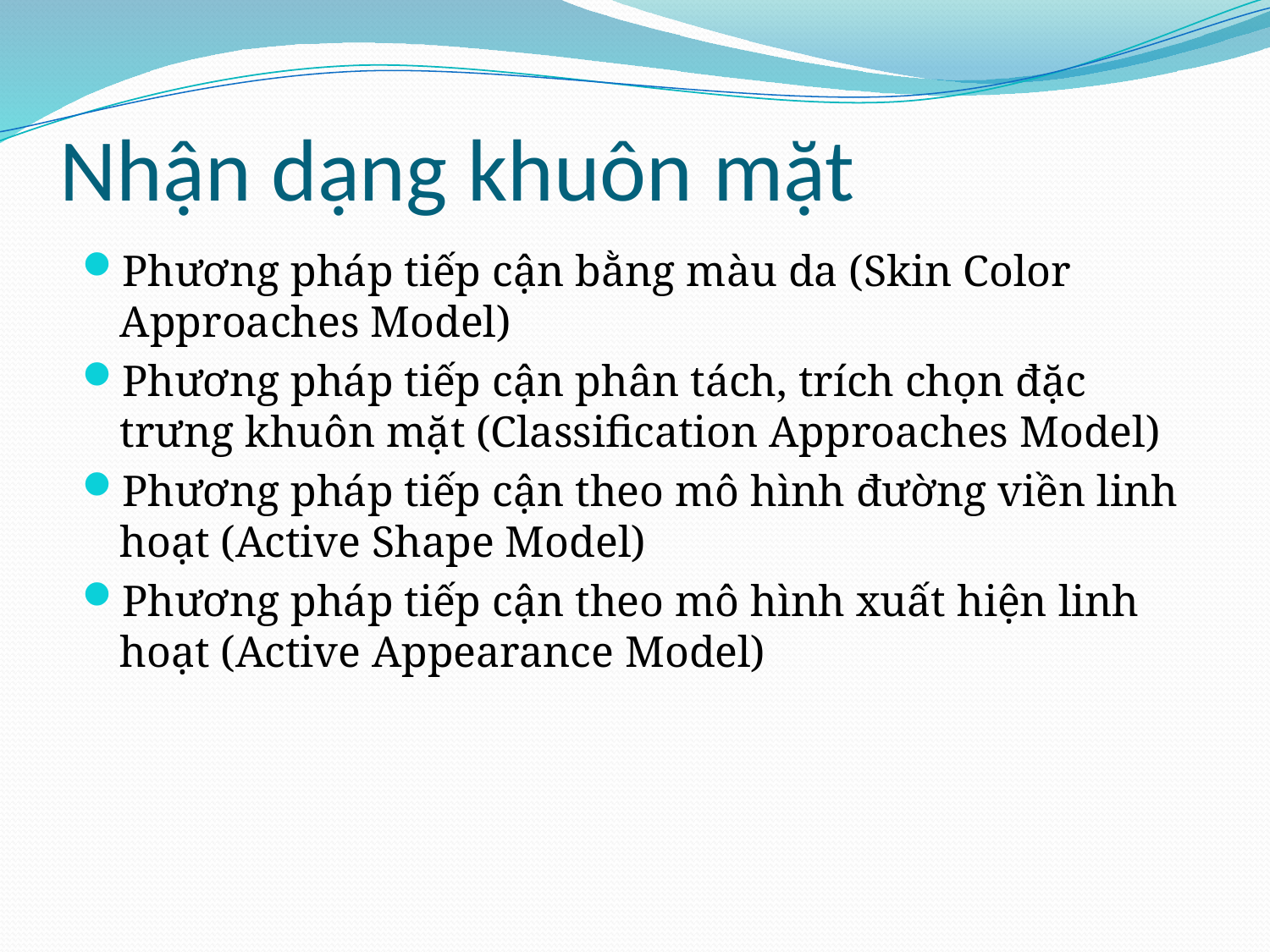

# Nhận dạng khuôn mặt
Phương pháp tiếp cận bằng màu da (Skin Color Approaches Model)
Phương pháp tiếp cận phân tách, trích chọn đặc trưng khuôn mặt (Classification Approaches Model)
Phương pháp tiếp cận theo mô hình đường viền linh hoạt (Active Shape Model)
Phương pháp tiếp cận theo mô hình xuất hiện linh hoạt (Active Appearance Model)